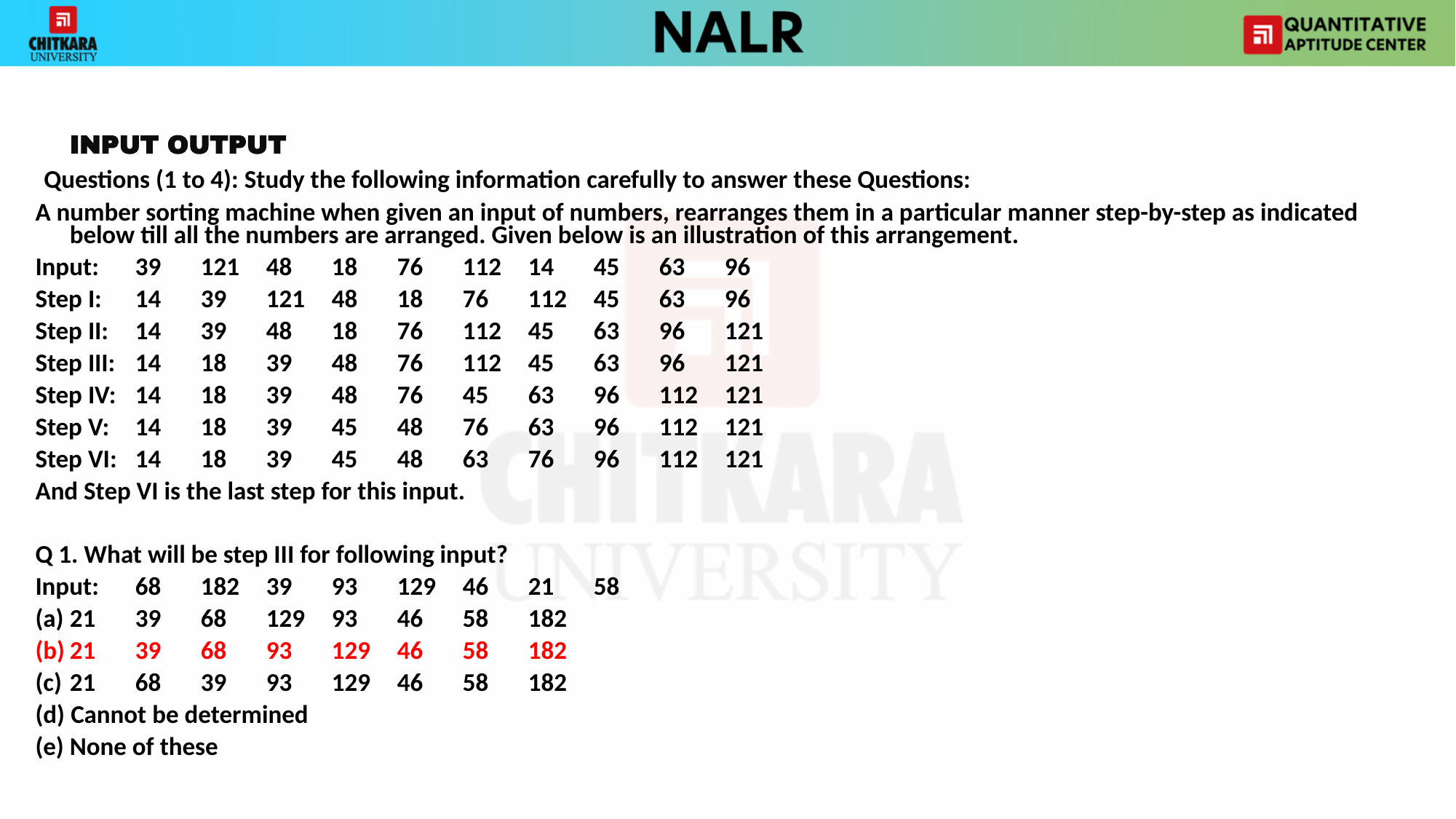

INPUT OUTPUT
 Questions (1 to 4): Study the following information carefully to answer these Questions:
A number sorting machine when given an input of numbers, rearranges them in a particular manner step-by-step as indicated below till all the numbers are arranged. Given below is an illustration of this arrangement.
Input:	39	121	48	18	76	112	14	45	63	96
Step I:	14	39	121	48	18	76	112	45	63	96
Step II:	14	39	48	18	76	112	45	63	96	121
Step III:	14	18	39	48	76	112	45	63	96	121
Step IV:	14	18	39	48	76	45	63	96	112	121
Step V:	14	18	39	45	48	76	63	96	112	121
Step VI:	14	18	39	45	48	63	76	96	112	121
And Step VI is the last step for this input.

Q 1. What will be step III for following input?
Input:	68	182	39	93	129	46	21	58
(a)		21	39	68	129	93	46	58	182
(b)		21	39	68	93	129	46	58	182
(c)		21	68	39	93	129	46	58	182
(d) Cannot be determined
(e) None of these